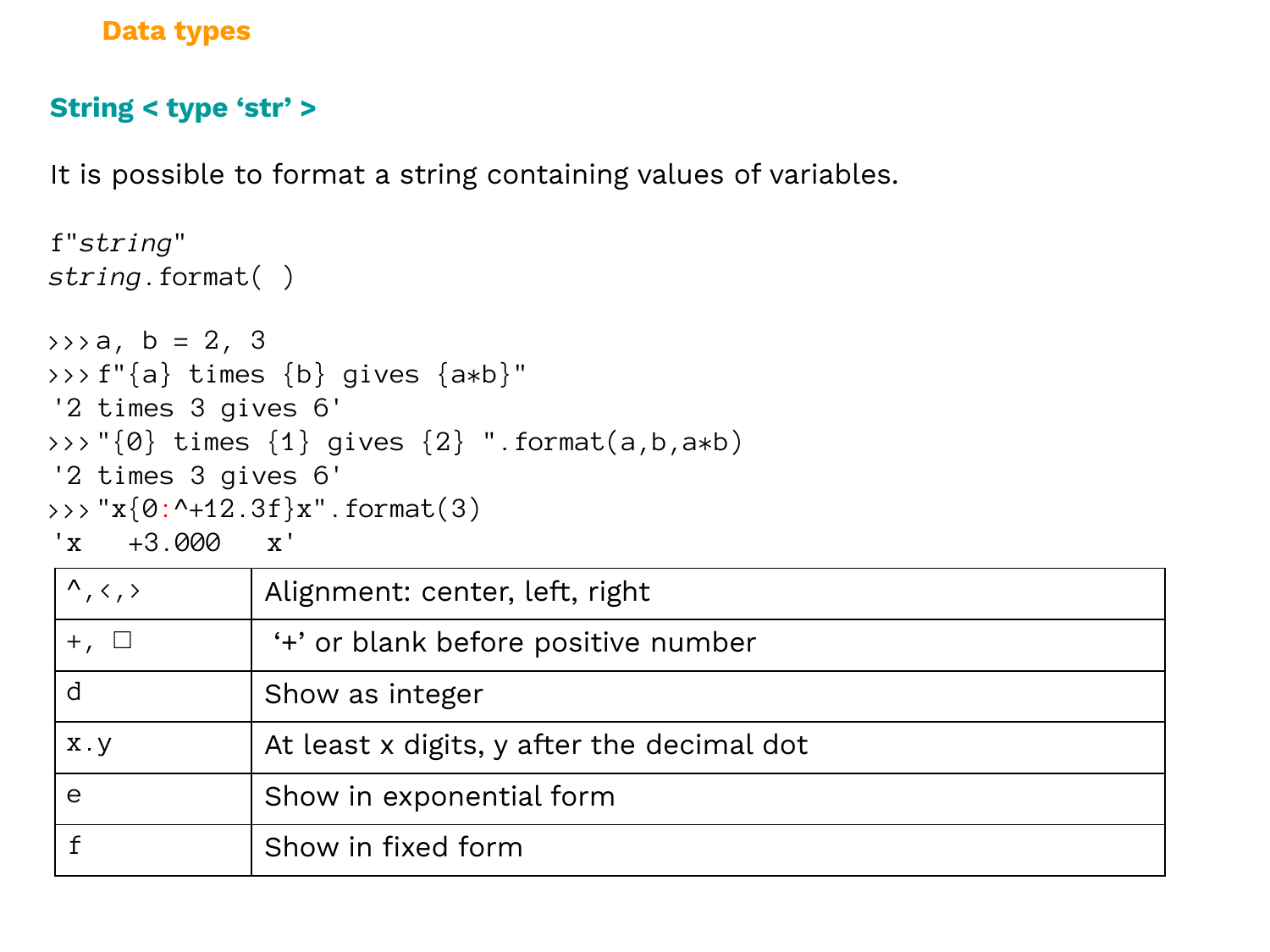

Data types
String < type ‘str’ >

It is possible to format a string containing values of variables.

f"string"
string.format( )

a, b = 2, 3
f"{a} times {b} gives {a*b}"
'2 times 3 gives 6'
"{0} times {1} gives {2} ".format(a,b,a*b)
'2 times 3 gives 6'
"x{0:^+12.3f}x".format(3)
'x   +3.000   x'
>>>
>>>

>>>

>>>
| ^,<,> | Alignment: center, left, right |
| --- | --- |
| +, □ | ‘+’ or blank before positive number |
| d | Show as integer |
| x.y | At least x digits, y after the decimal dot |
| e | Show in exponential form |
| f | Show in fixed form |